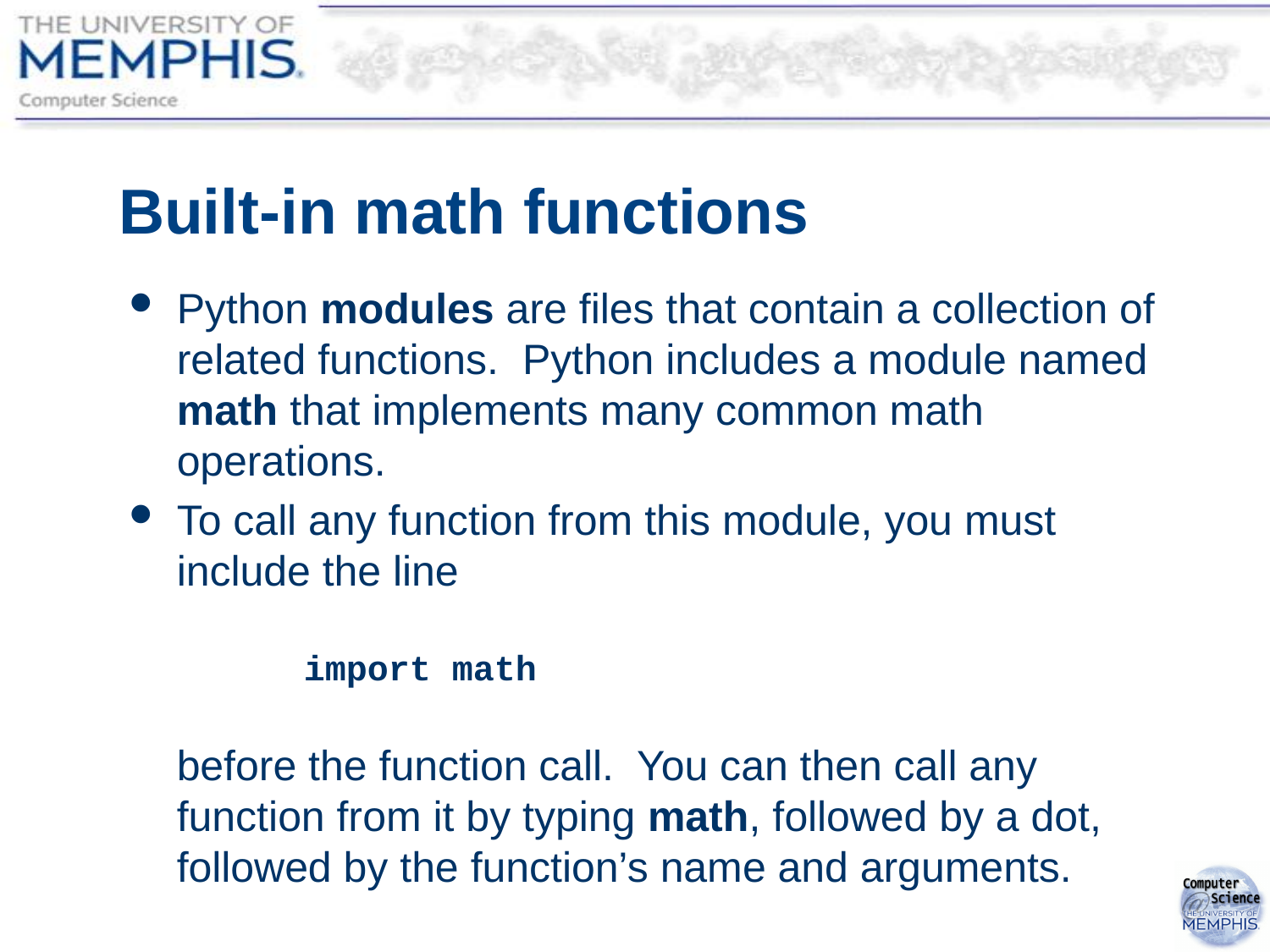

# Built-in math functions
Python modules are files that contain a collection of related functions.  Python includes a module named math that implements many common math operations.
To call any function from this module, you must include the line
	import math
before the function call.  You can then call any function from it by typing math, followed by a dot, followed by the function’s name and arguments.